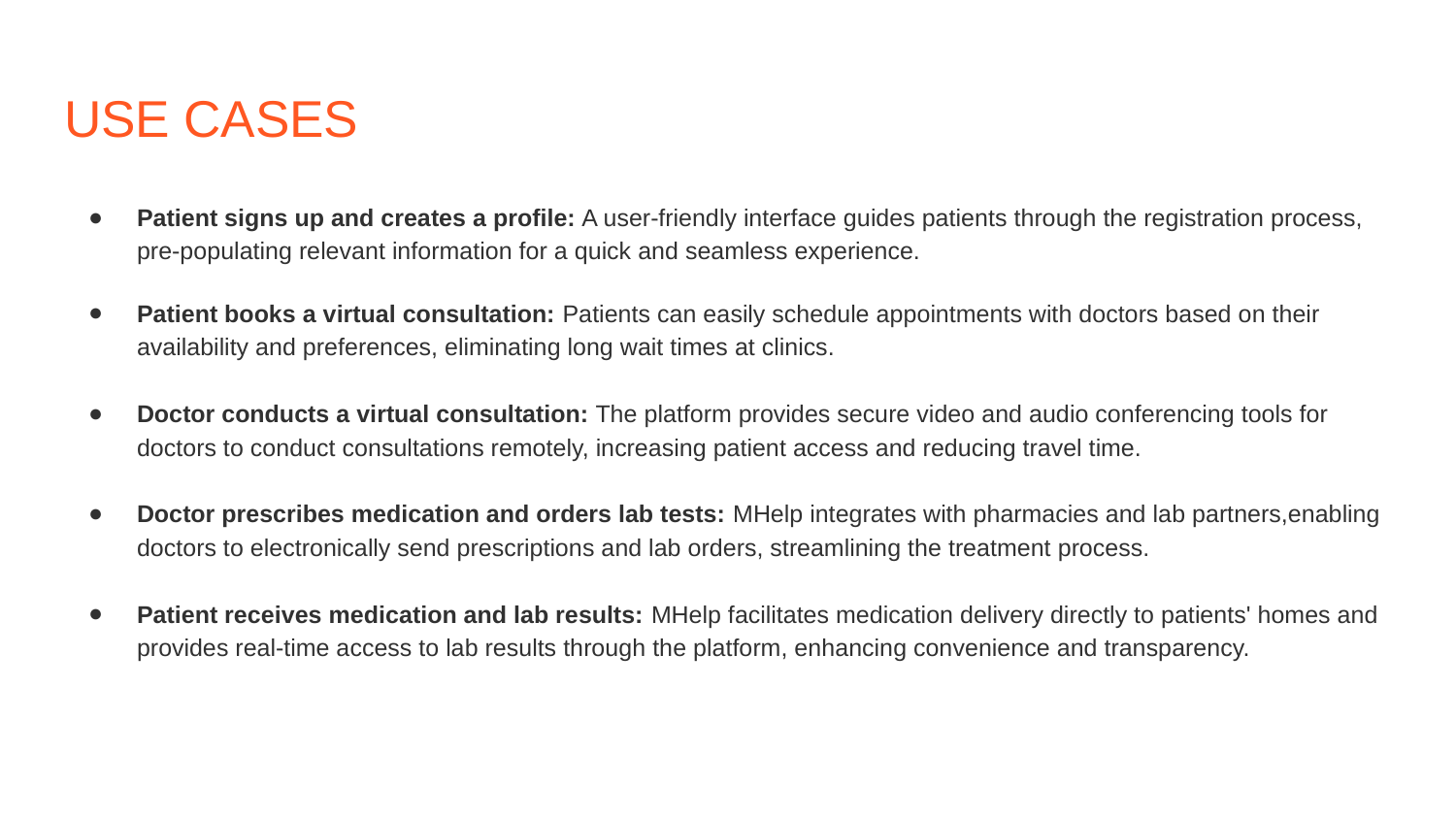

# USE CASES
Patient signs up and creates a profile: A user-friendly interface guides patients through the registration process, pre-populating relevant information for a quick and seamless experience.
Patient books a virtual consultation: Patients can easily schedule appointments with doctors based on their availability and preferences, eliminating long wait times at clinics.
Doctor conducts a virtual consultation: The platform provides secure video and audio conferencing tools for doctors to conduct consultations remotely, increasing patient access and reducing travel time.
Doctor prescribes medication and orders lab tests: MHelp integrates with pharmacies and lab partners,enabling doctors to electronically send prescriptions and lab orders, streamlining the treatment process.
Patient receives medication and lab results: MHelp facilitates medication delivery directly to patients' homes and provides real-time access to lab results through the platform, enhancing convenience and transparency.